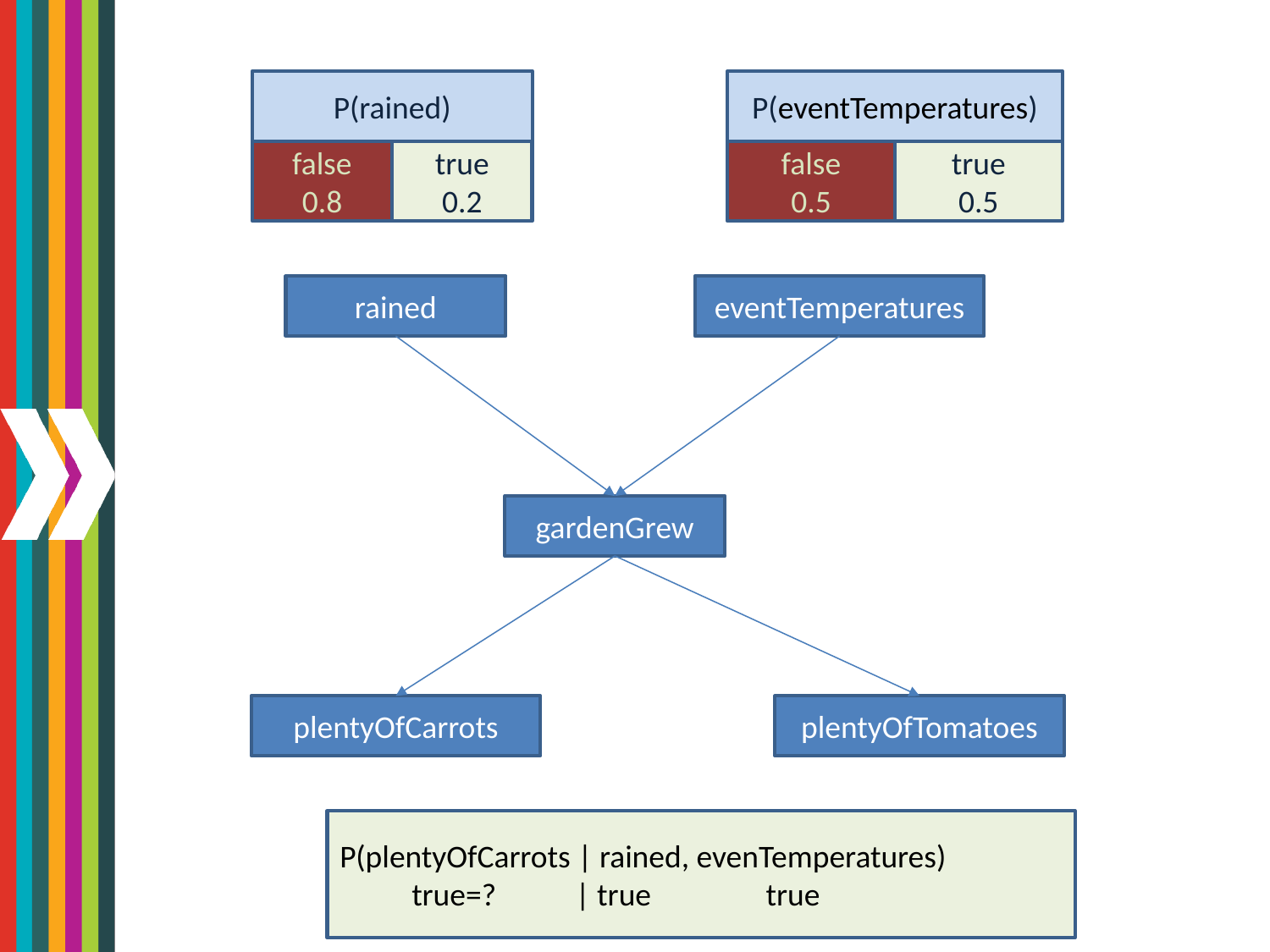

P(rained)
P(eventTemperatures)
false
0.8
true
0.2
false
0.5
true
0.5
rained
eventTemperatures
gardenGrew
plentyOfCarrots
plentyOfTomatoes
P(plentyOfCarrots | rained, evenTemperatures)
          true=?           | true                true